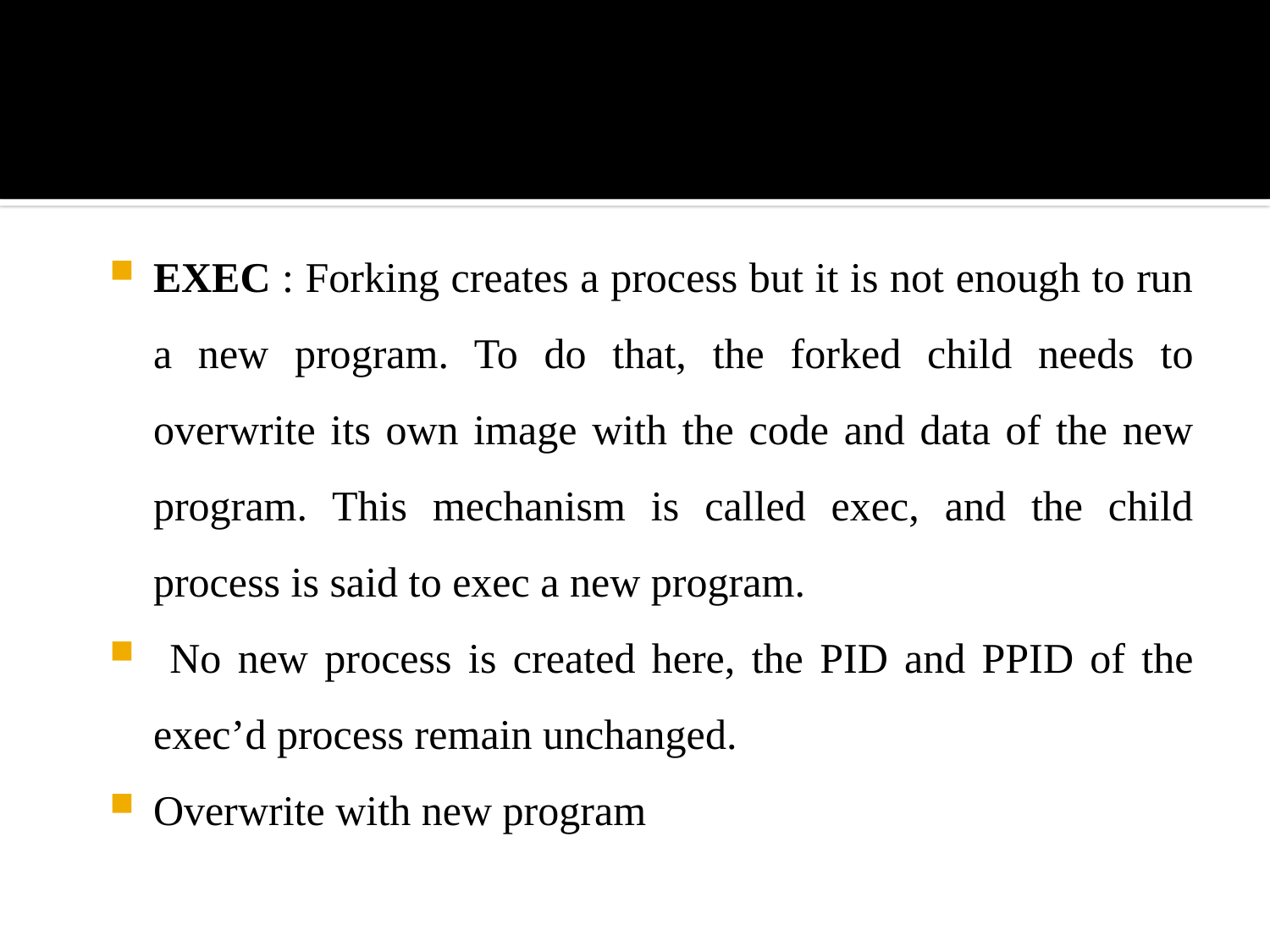

EXEC : Forking creates a process but it is not enough to run a new program. To do that, the forked child needs to overwrite its own image with the code and data of the new program. This mechanism is called exec, and the child process is said to exec a new program.
 No new process is created here, the PID and PPID of the exec’d process remain unchanged.
Overwrite with new program